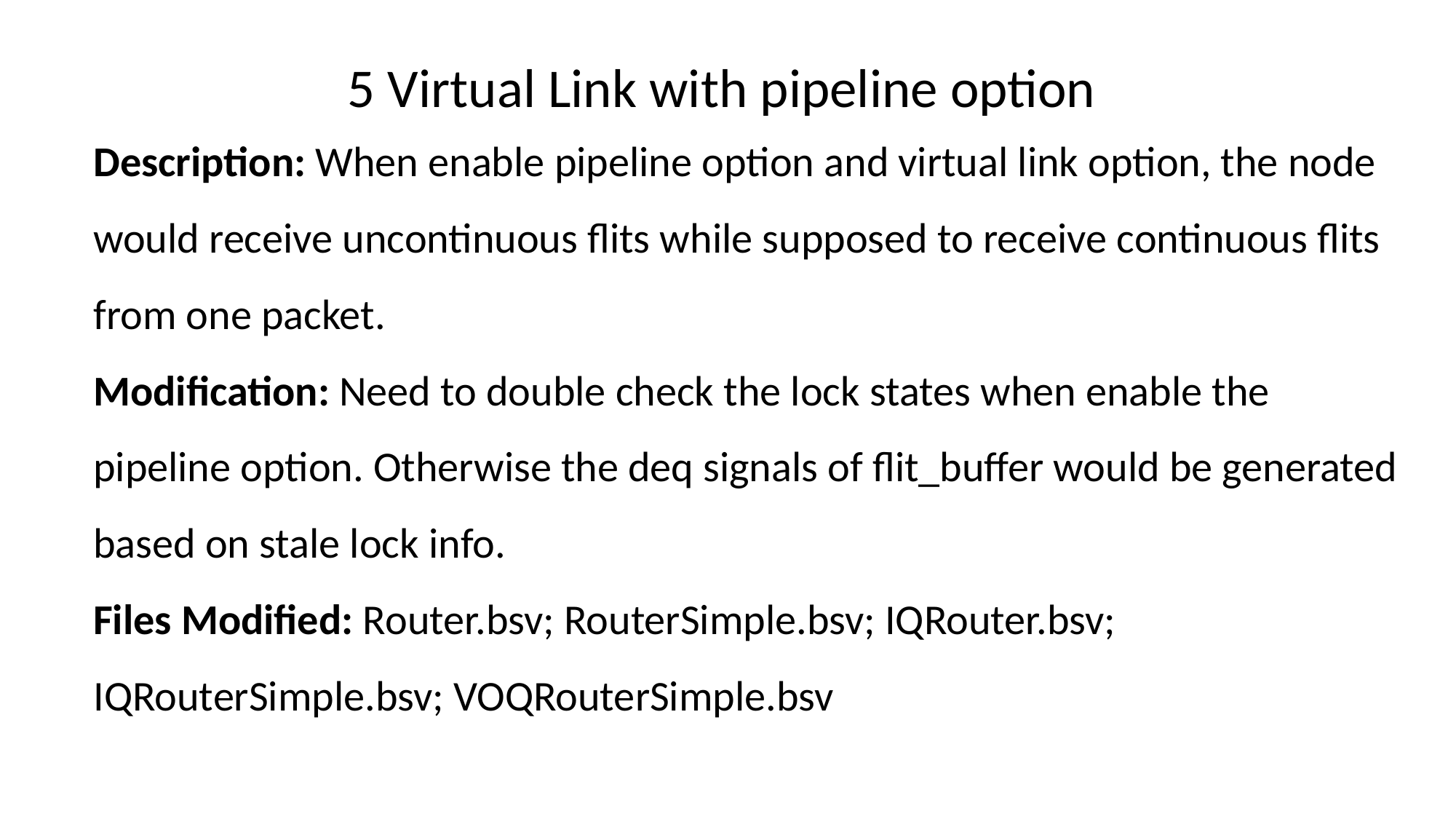

5 Virtual Link with pipeline option
Description: When enable pipeline option and virtual link option, the node would receive uncontinuous flits while supposed to receive continuous flits from one packet.
Modification: Need to double check the lock states when enable the pipeline option. Otherwise the deq signals of flit_buffer would be generated based on stale lock info.
Files Modified: Router.bsv; RouterSimple.bsv; IQRouter.bsv; IQRouterSimple.bsv; VOQRouterSimple.bsv